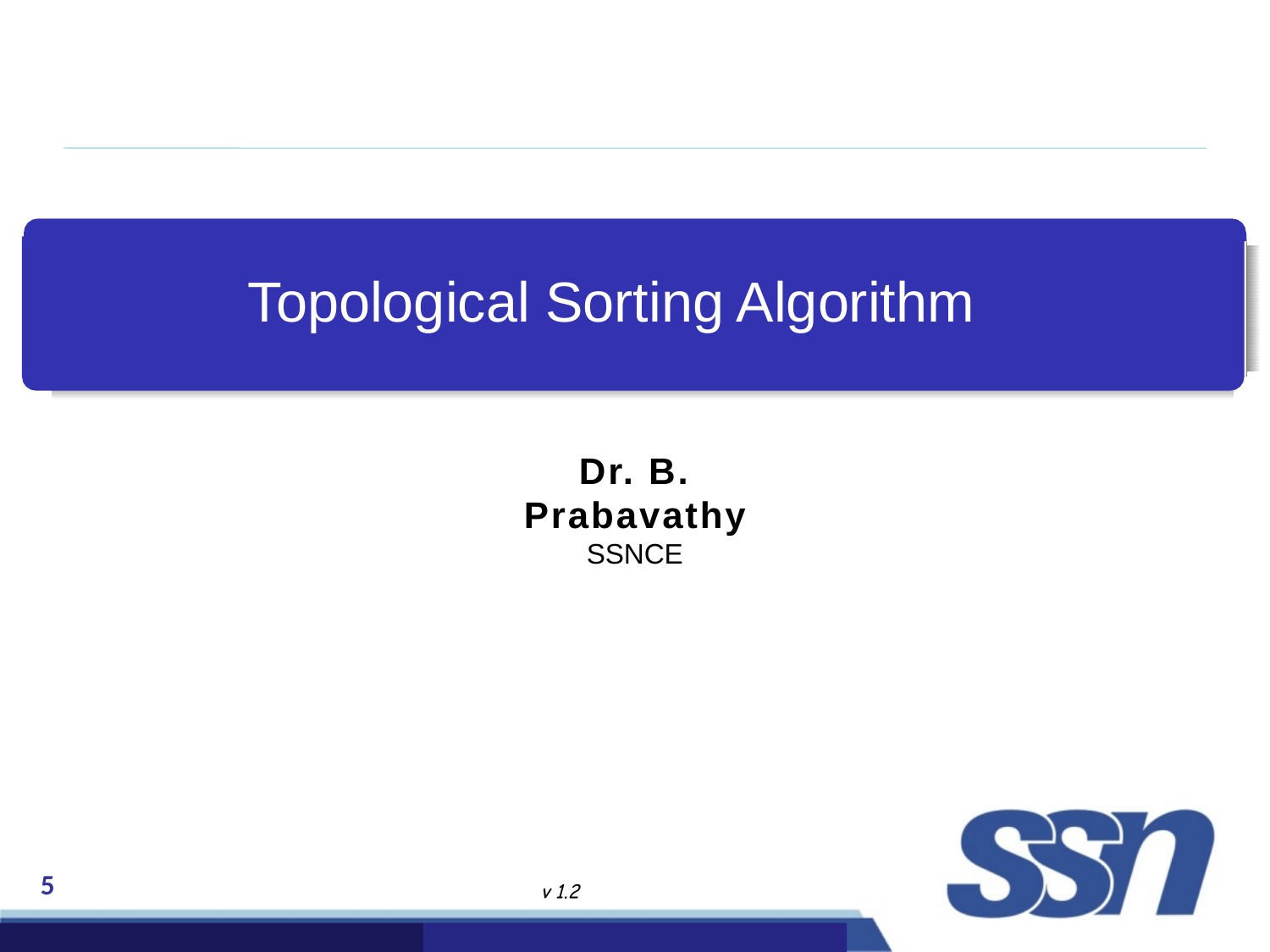

# Topological Sorting Algorithm

Dr. B. Prabavathy
SSNCE